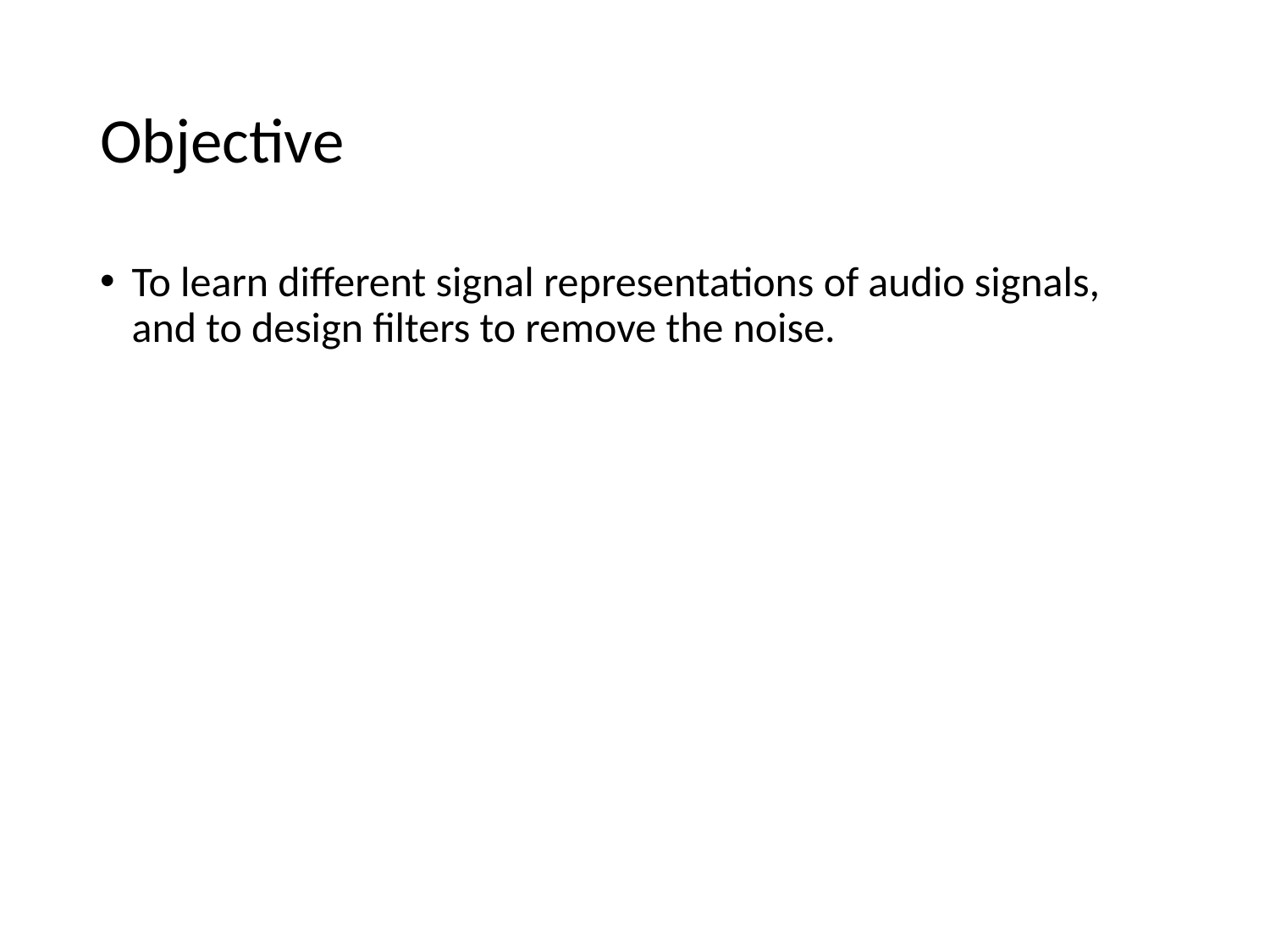

# Objective
To learn different signal representations of audio signals, and to design filters to remove the noise.